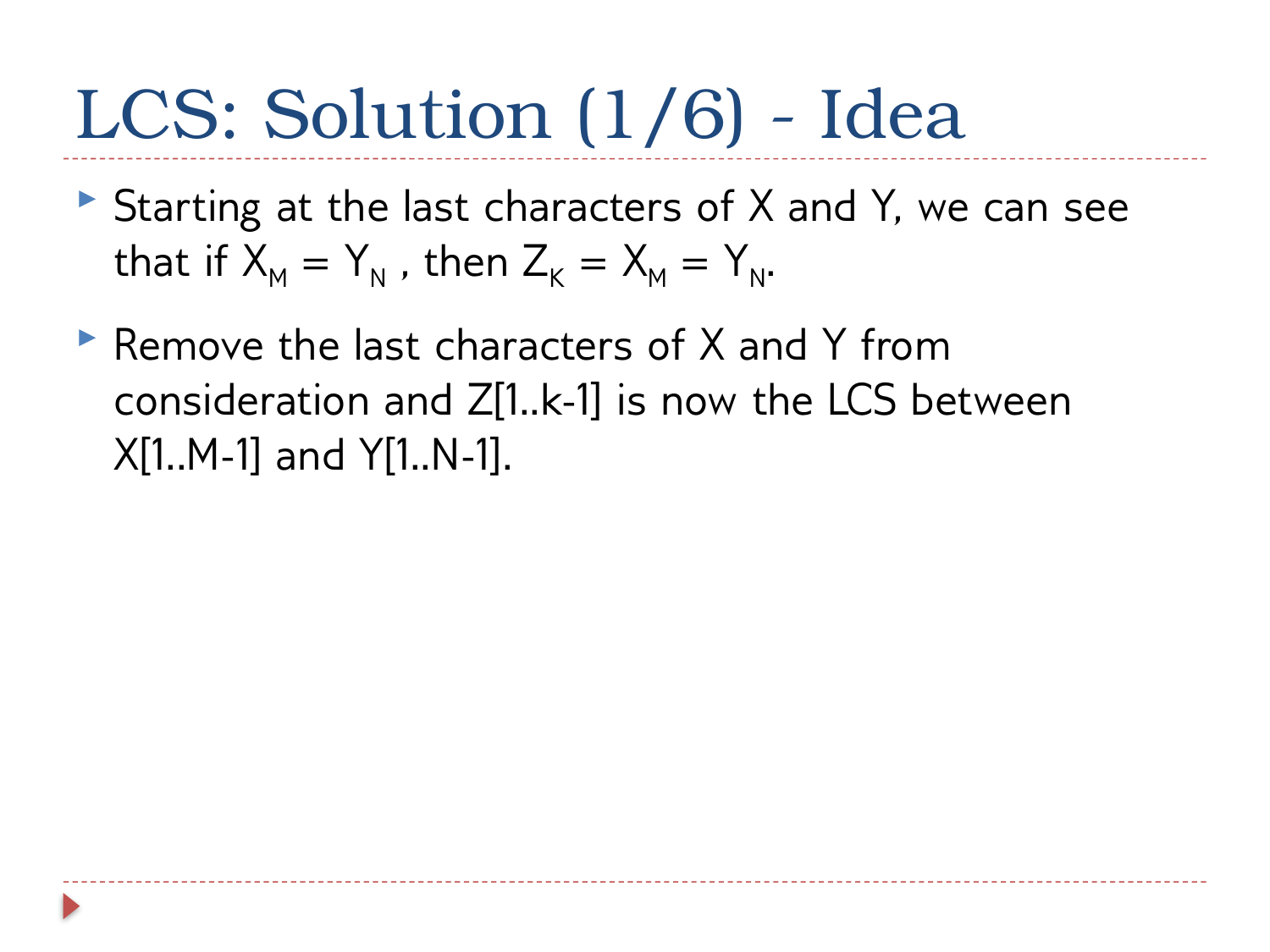

# LCS: Solution (1/6) - Idea
Starting at the last characters of X and Y, we can see that if XM = YN , then ZK = XM = YN.
Remove the last characters of X and Y from consideration and Z[1..k-1] is now the LCS between X[1..M-1] and Y[1..N-1].